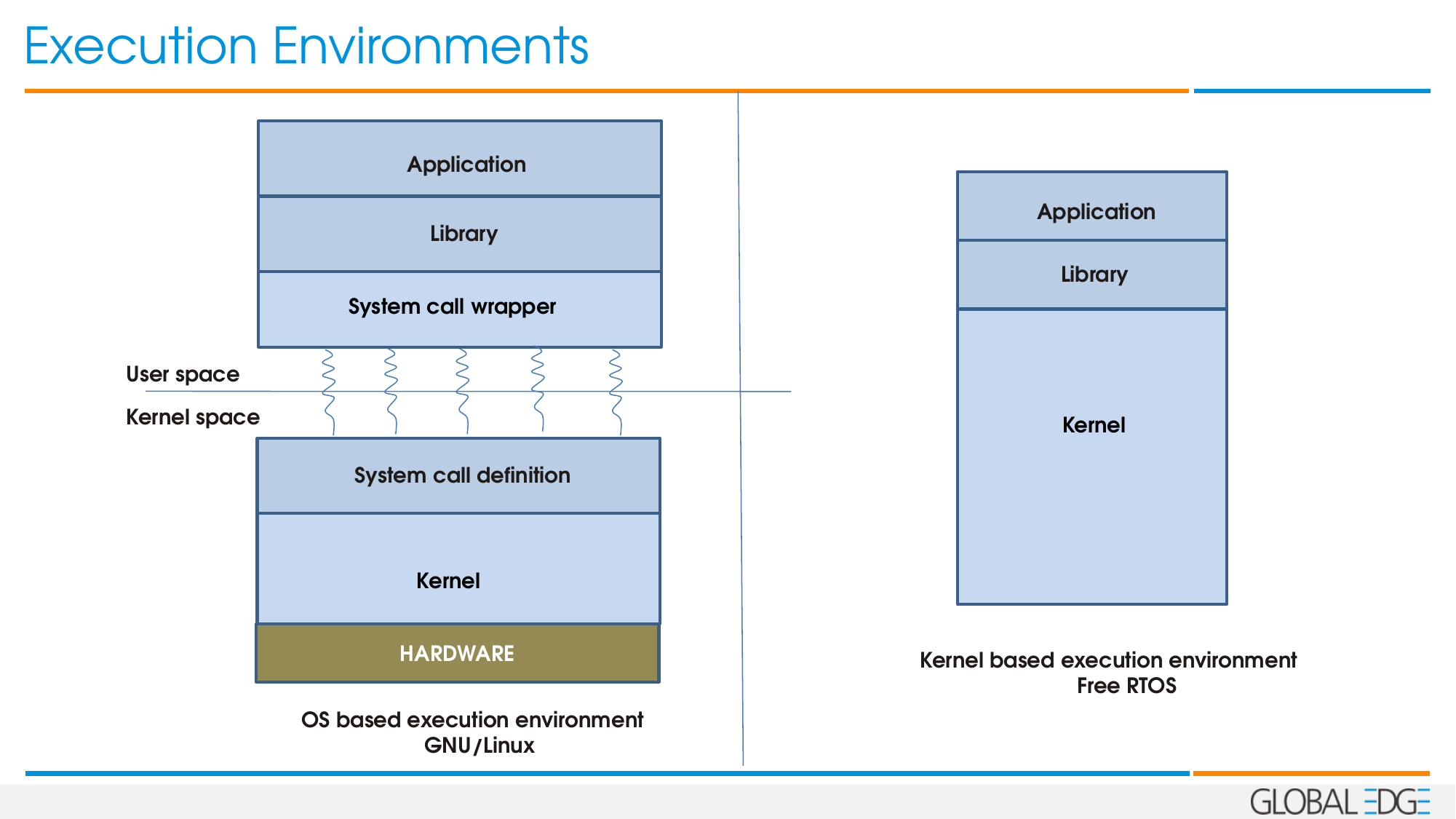

# Execution Environments

Application

Application

Library

Kernel

Library

System call wrapper

User space
Kernel space

System call definition

Kernel
HARDWARE
Kernel based execution environment
Free RTOS
OS based execution environment
GNU/Linux